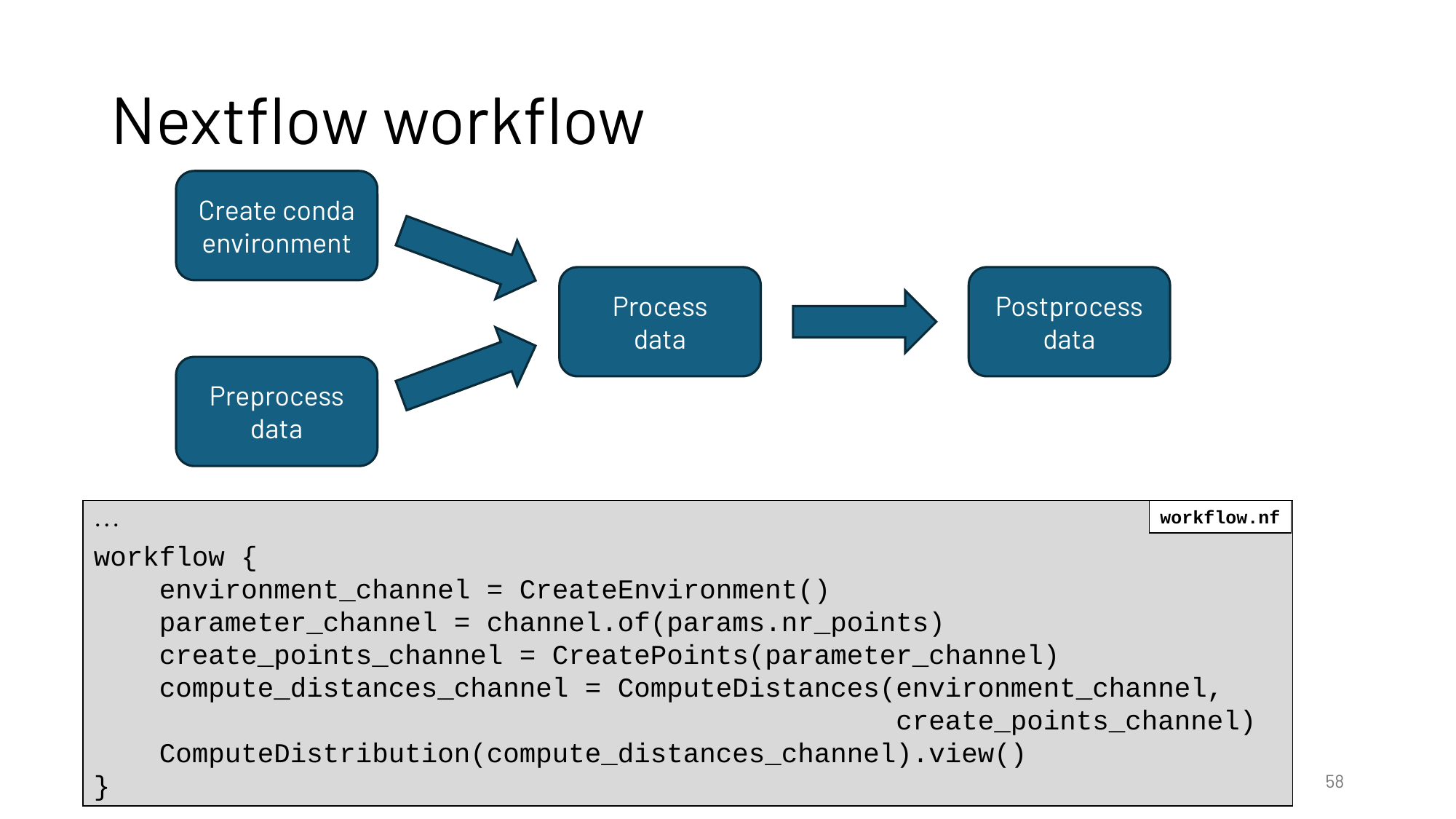

# Nextflow workflow
Create conda environment

Process
data
Postprocess
data

Preprocess
data
…
workflow {
    environment_channel = CreateEnvironment()
    parameter_channel = channel.of(params.nr_points)
    create_points_channel = CreatePoints(parameter_channel)
    compute_distances_channel = ComputeDistances(environment_channel,
                                                 create_points_channel)
    ComputeDistribution(compute_distances_channel).view()
}
workflow.nf
58